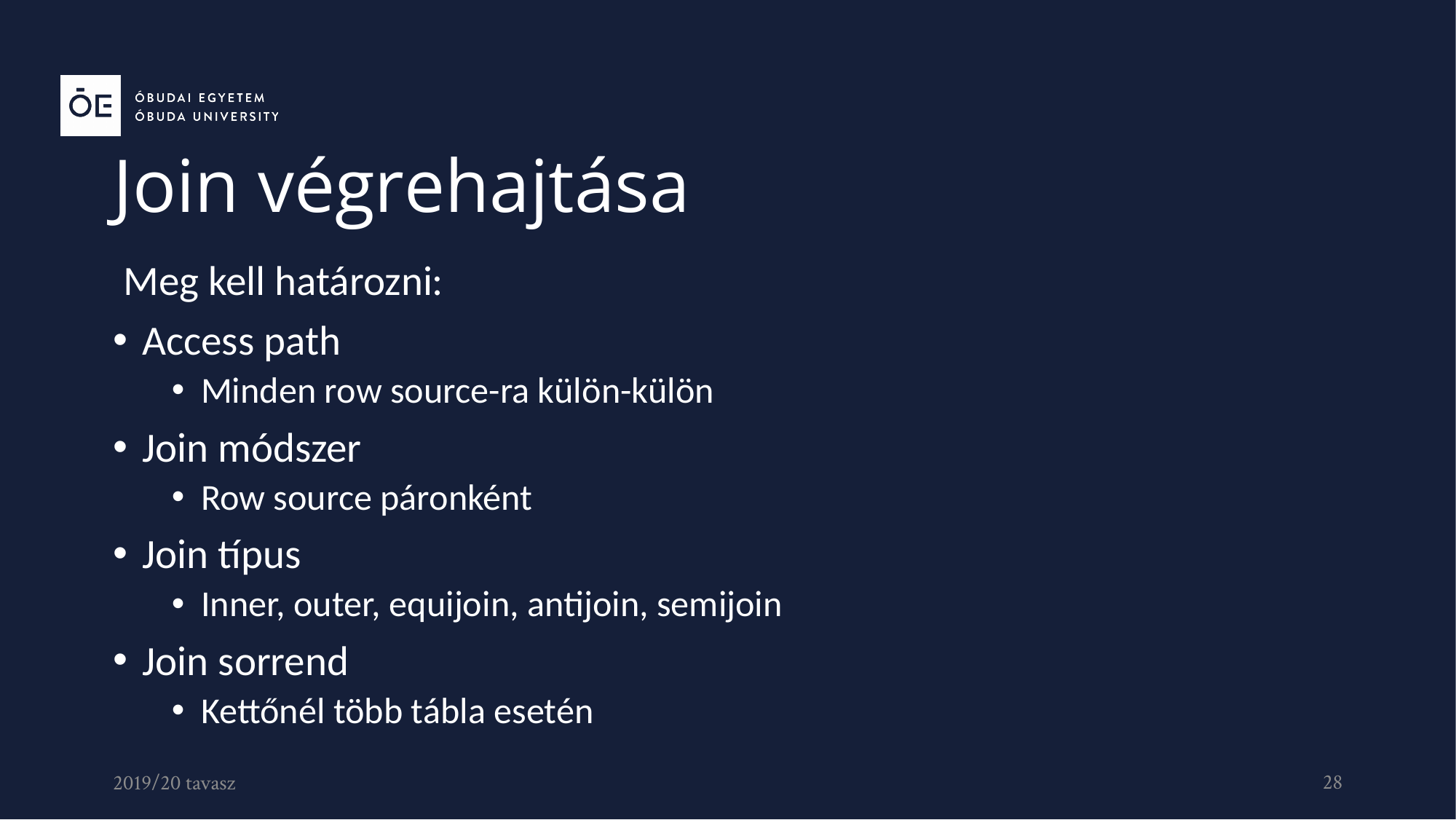

Join végrehajtása
Meg kell határozni:
Access path
Minden row source-ra külön-külön
Join módszer
Row source páronként
Join típus
Inner, outer, equijoin, antijoin, semijoin
Join sorrend
Kettőnél több tábla esetén
2019/20 tavasz
28